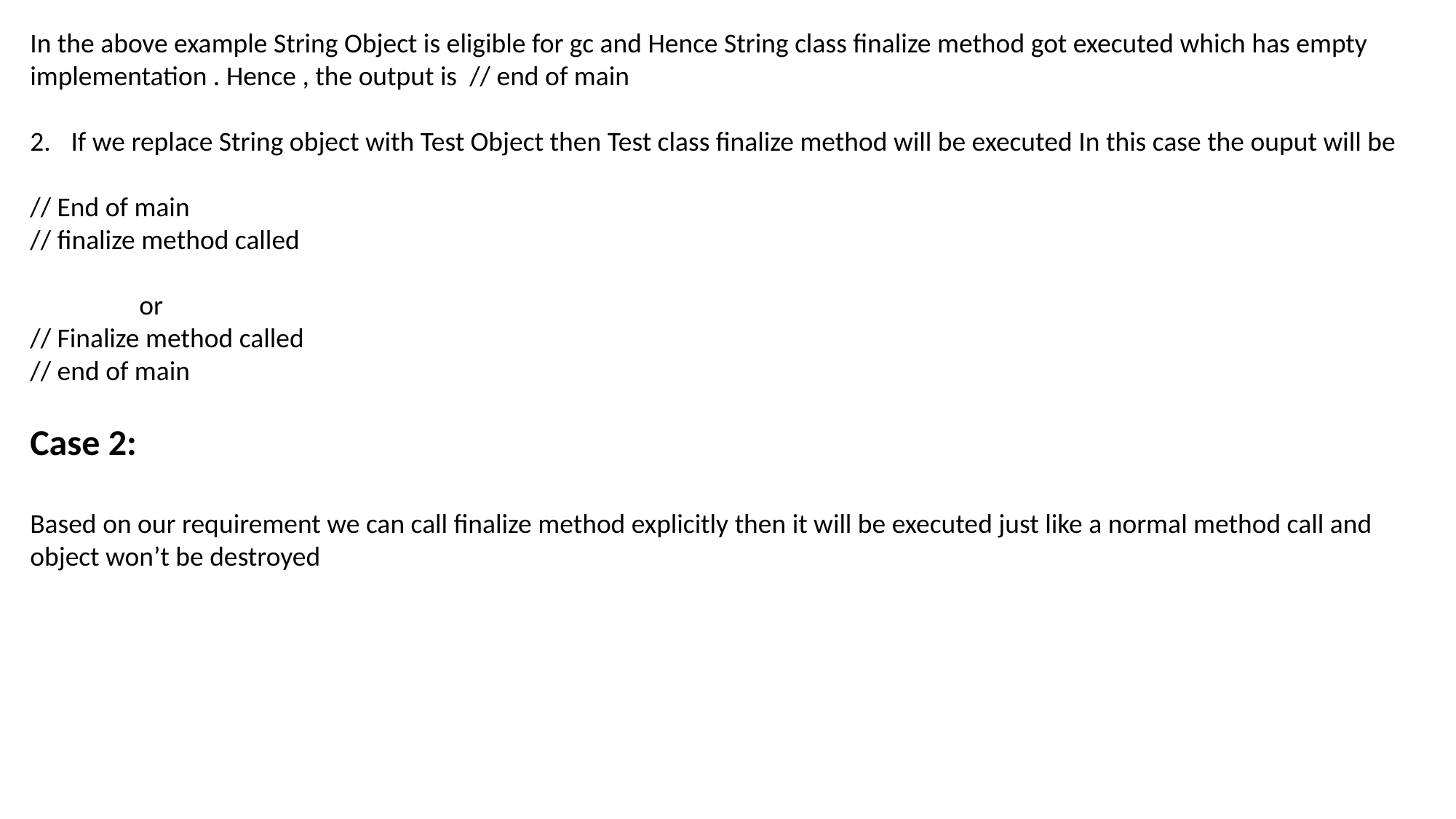

In the above example String Object is eligible for gc and Hence String class finalize method got executed which has empty implementation . Hence , the output is  // end of main

If we replace String object with Test Object then Test class finalize method will be executed In this case the ouput will be

// End of main
// finalize method called

	or
// Finalize method called
// end of main

Case 2:

Based on our requirement we can call finalize method explicitly then it will be executed just like a normal method call and object won’t be destroyed